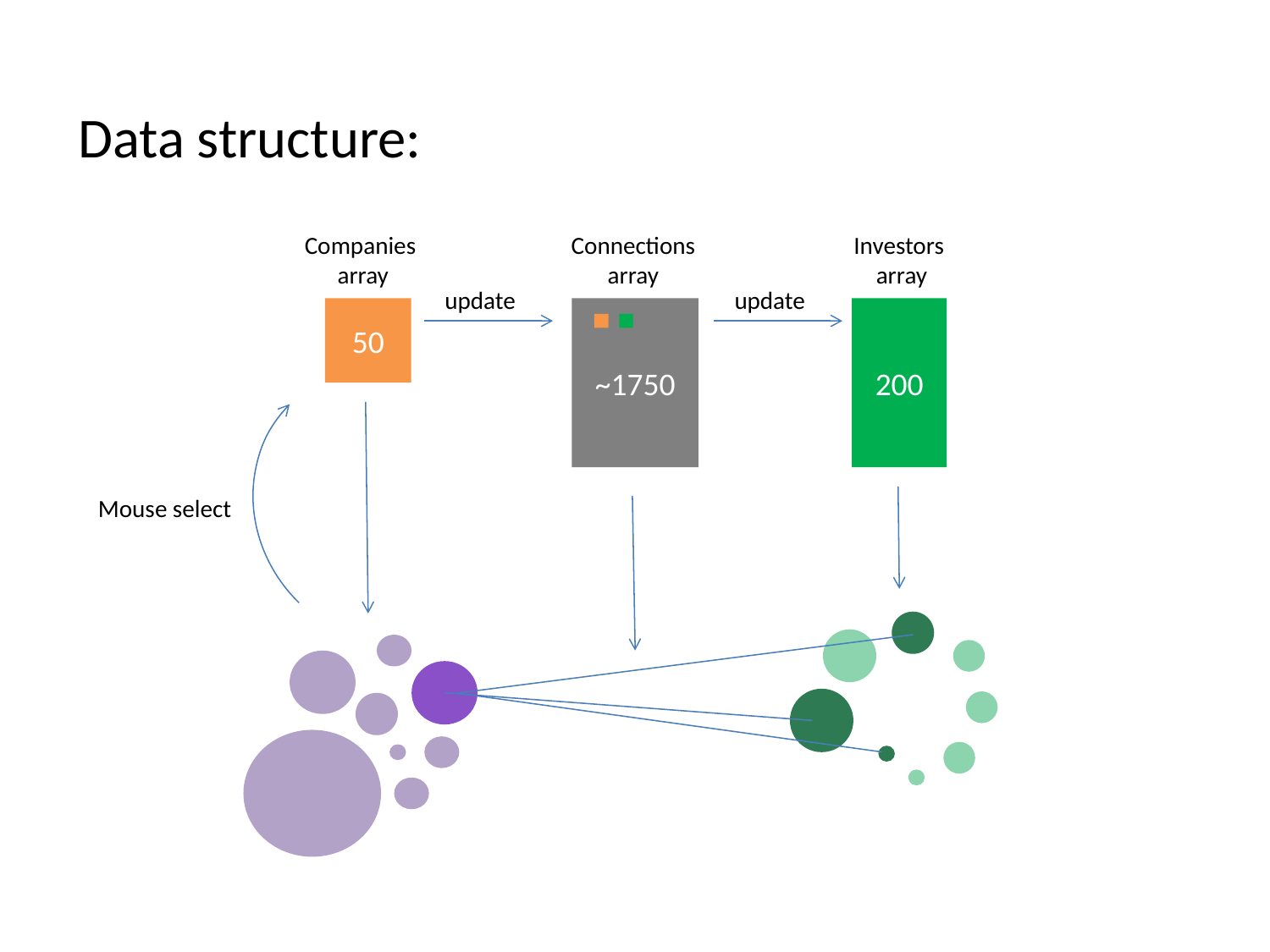

Data structure:
Companies
array
Connections
array
Investors
array
update
update
50
~1750
200

Mouse select